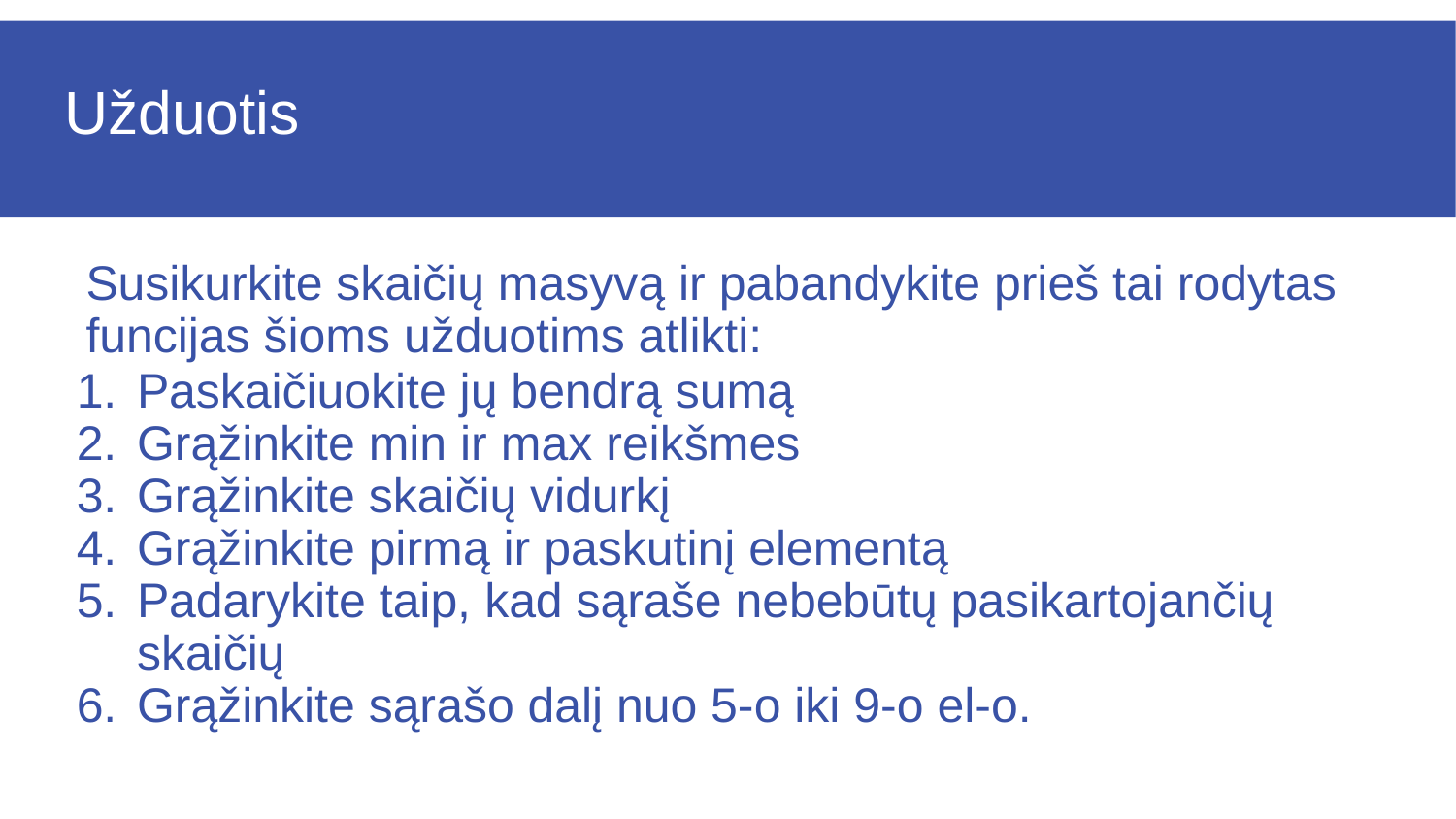

# Užduotis
Susikurkite skaičių masyvą ir pabandykite prieš tai rodytas funcijas šioms užduotims atlikti:
Paskaičiuokite jų bendrą sumą
Grąžinkite min ir max reikšmes
Grąžinkite skaičių vidurkį
Grąžinkite pirmą ir paskutinį elementą
Padarykite taip, kad sąraše nebebūtų pasikartojančių skaičių
Grąžinkite sąrašo dalį nuo 5-o iki 9-o el-o.